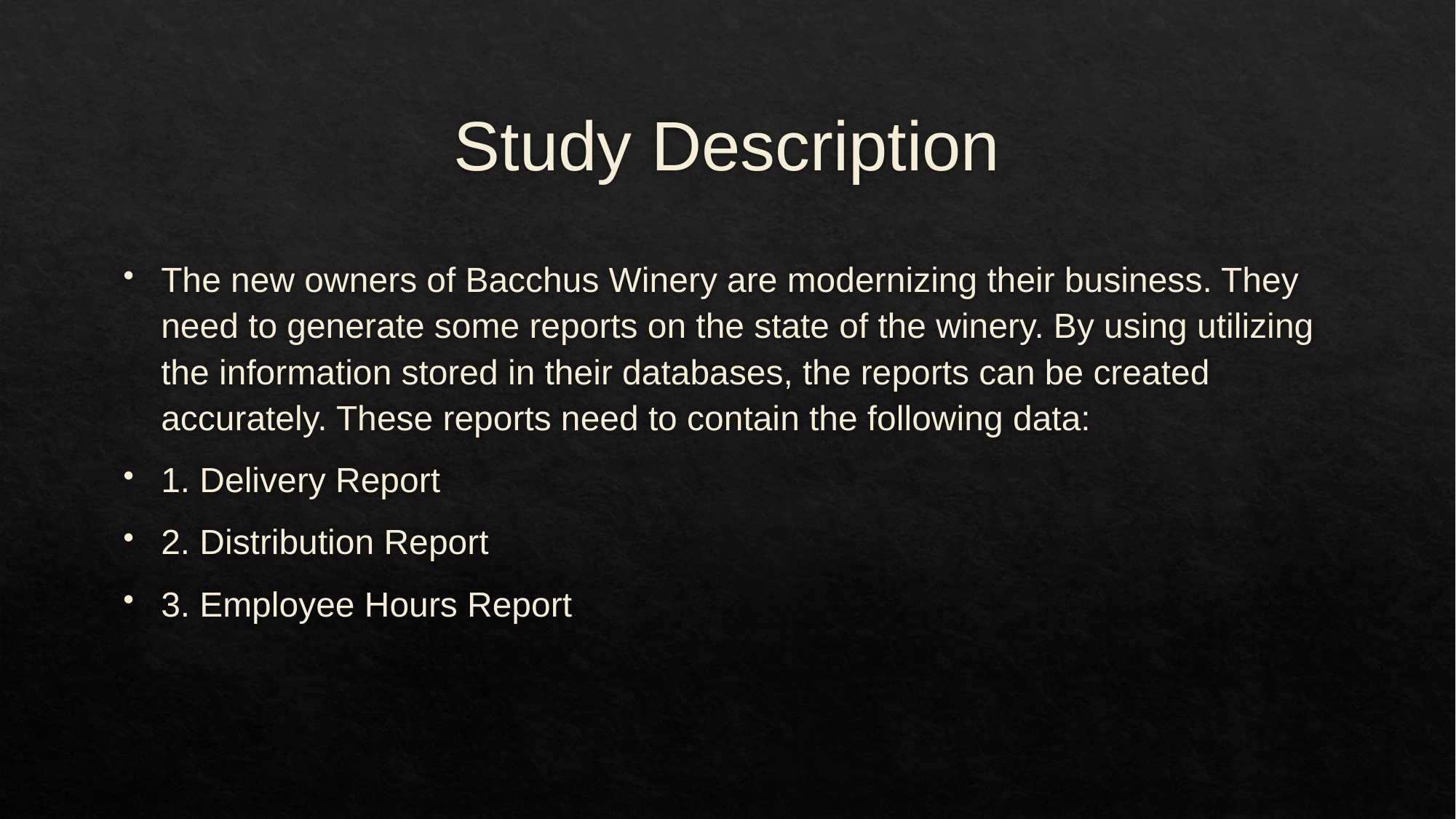

# Study Description
The new owners of Bacchus Winery are modernizing their business. They need to generate some reports on the state of the winery. By using utilizing the information stored in their databases, the reports can be created accurately. These reports need to contain the following data:
1. Delivery Report
2. Distribution Report
3. Employee Hours Report